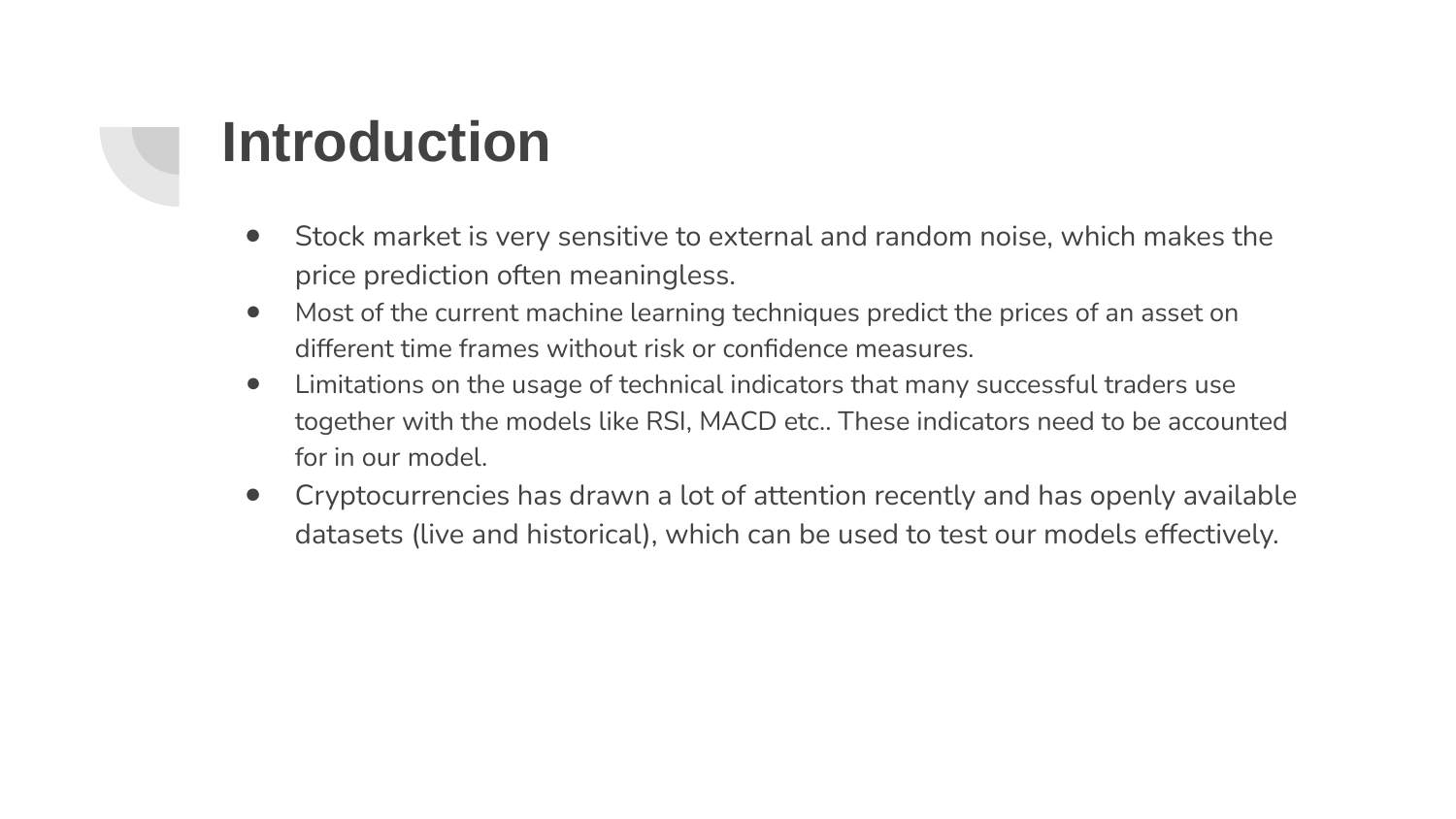

# Introduction
Stock market is very sensitive to external and random noise, which makes the price prediction often meaningless.
Most of the current machine learning techniques predict the prices of an asset on different time frames without risk or confidence measures.
Limitations on the usage of technical indicators that many successful traders use together with the models like RSI, MACD etc.. These indicators need to be accounted for in our model.
Cryptocurrencies has drawn a lot of attention recently and has openly available datasets (live and historical), which can be used to test our models effectively.